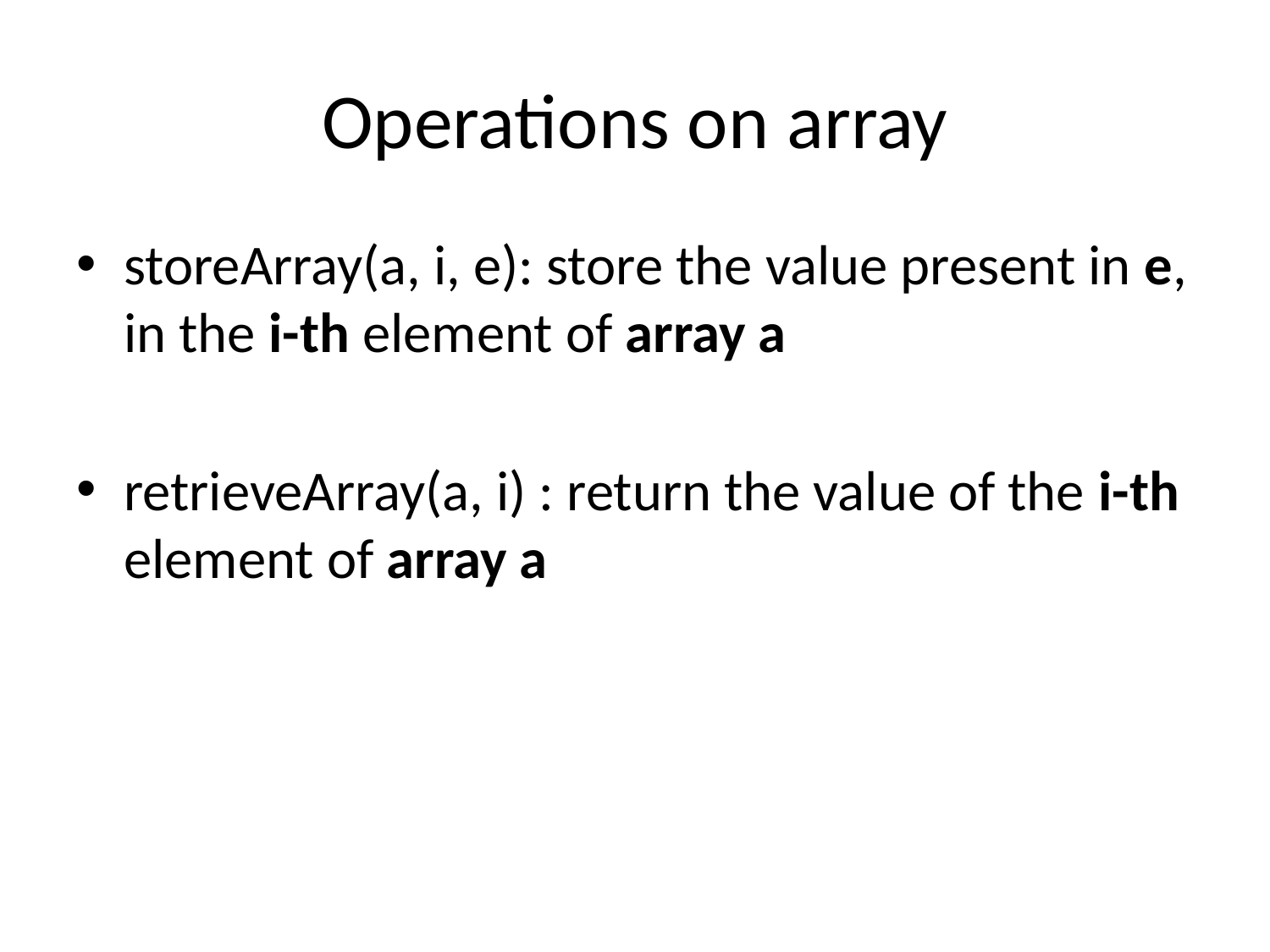

# Operations on array
storeArray(a, i, e): store the value present in e, in the i-th element of array a

retrieveArray(a, i) : return the value of the i-th element of array a